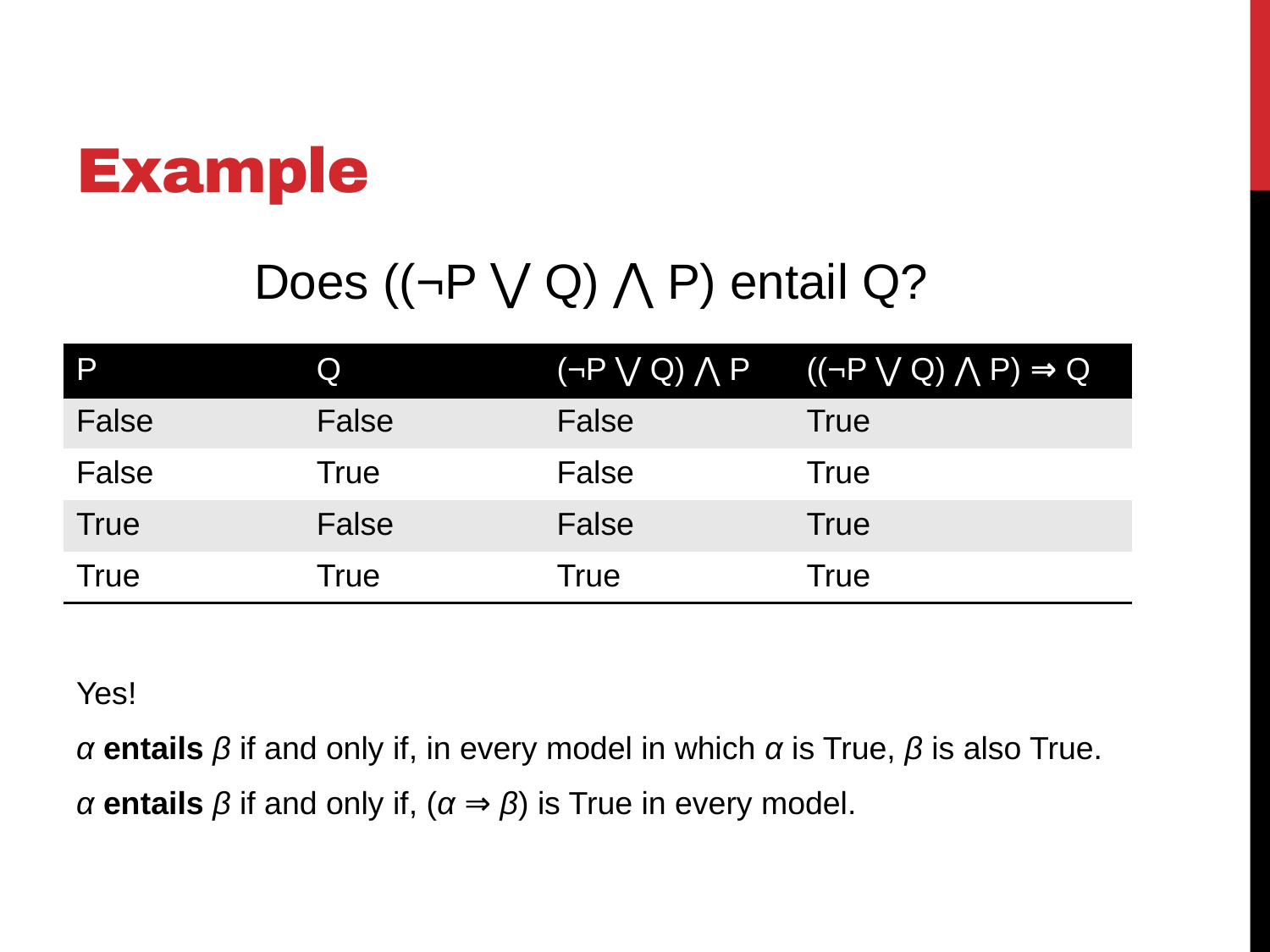

# Example
Does ((¬P ⋁ Q) ⋀ P) entail Q?
| P | Q | (¬P ⋁ Q) ⋀ P | ((¬P ⋁ Q) ⋀ P) ⇒ Q |
| --- | --- | --- | --- |
| False | False | False | True |
| False | True | False | True |
| True | False | False | True |
| True | True | True | True |
Yes!
α entails β if and only if, in every model in which α is True, β is also True.
α entails β if and only if, (α ⇒ β) is True in every model.